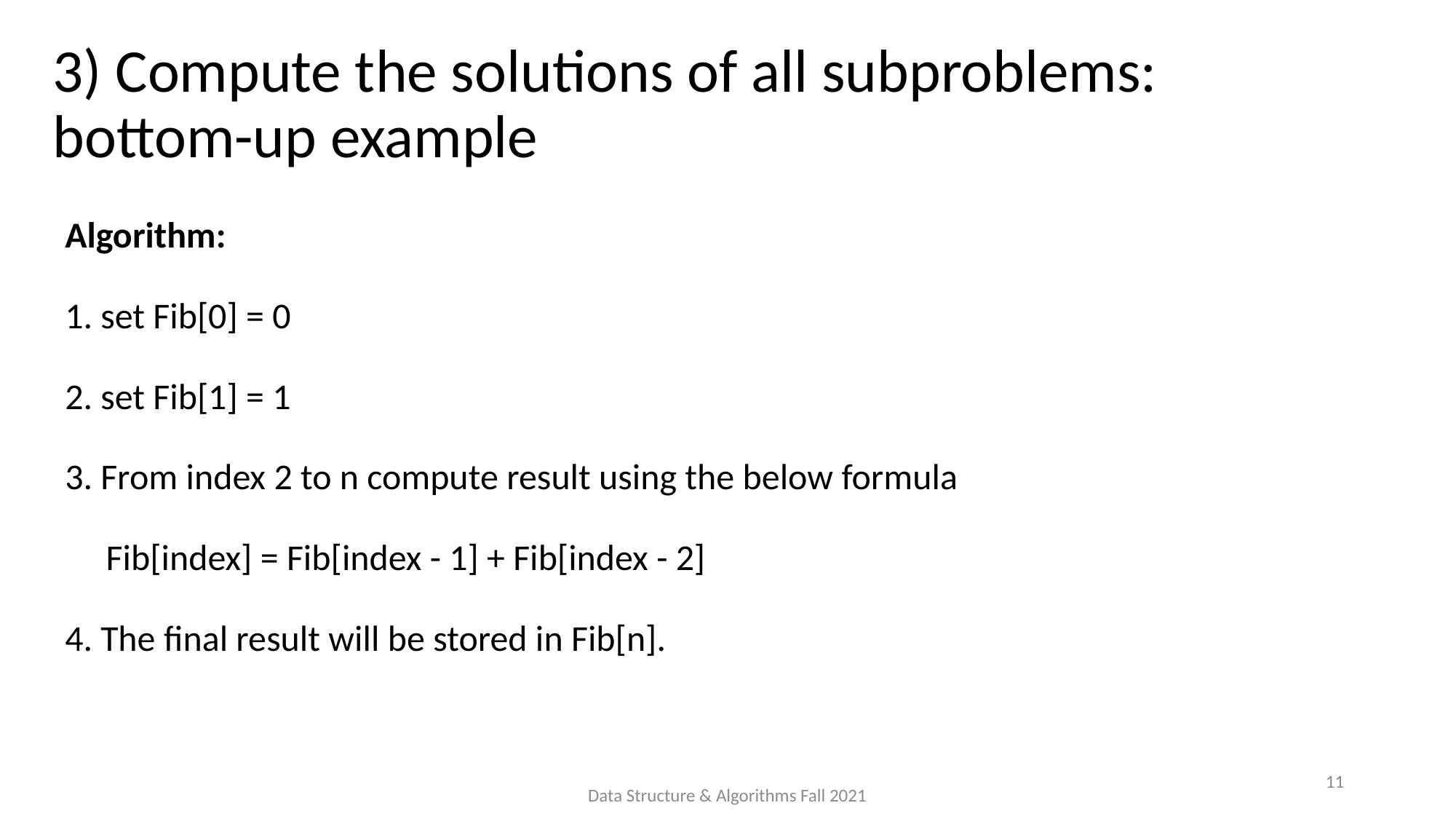

# 3) Compute the solutions of all subproblems: bottom-up example
Algorithm:
1. set Fib[0] = 0
2. set Fib[1] = 1
3. From index 2 to n compute result using the below formula
     Fib[index] = Fib[index - 1] + Fib[index - 2]
4. The final result will be stored in Fib[n].

11
Data Structure & Algorithms Fall 2021